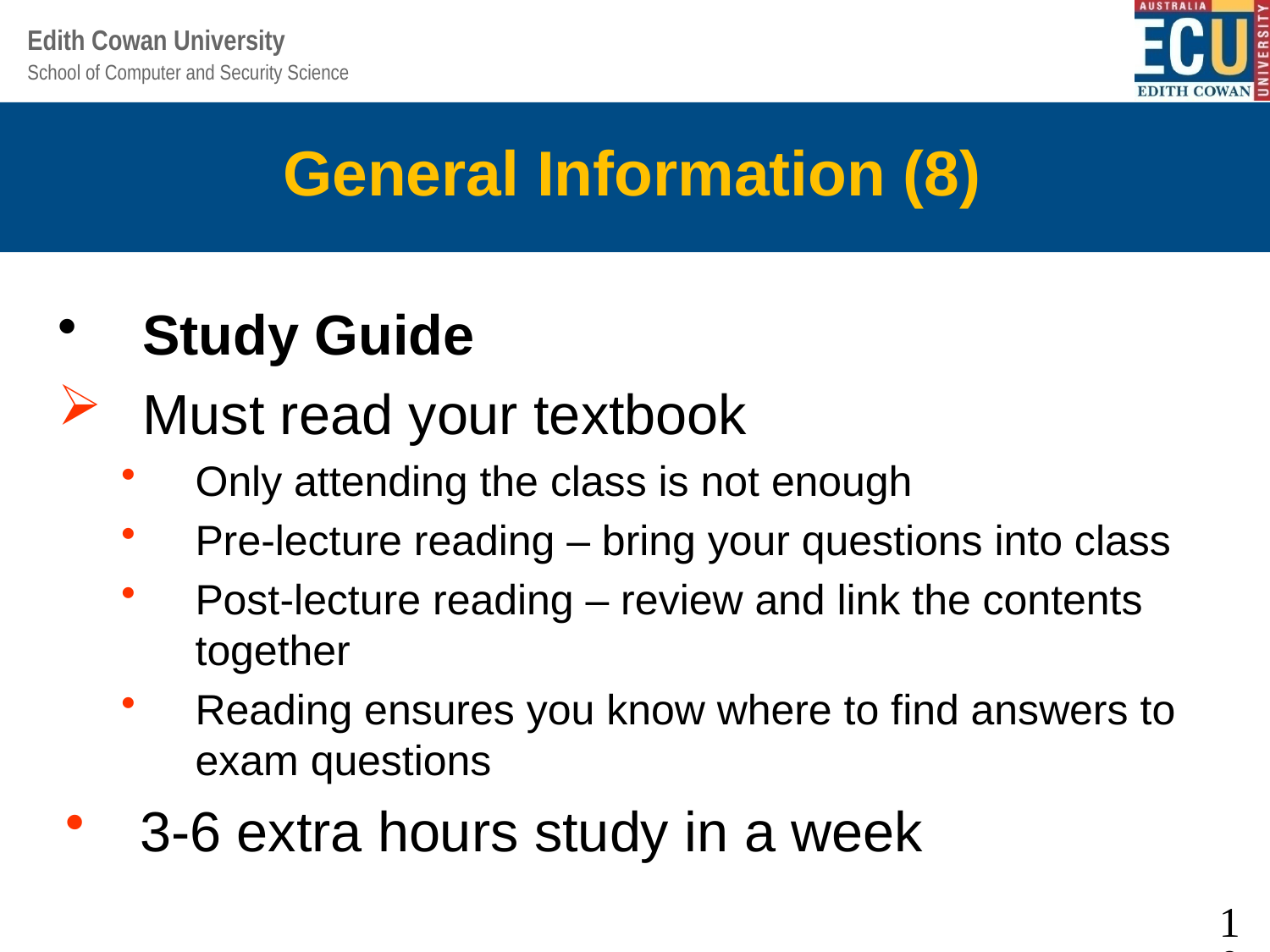

General Information (8)

Study Guide
Must read your textbook
Only attending the class is not enough
Pre-lecture reading – bring your questions into class
Post-lecture reading – review and link the contents together
Reading ensures you know where to find answers to exam questions
3-6 extra hours study in a week
10